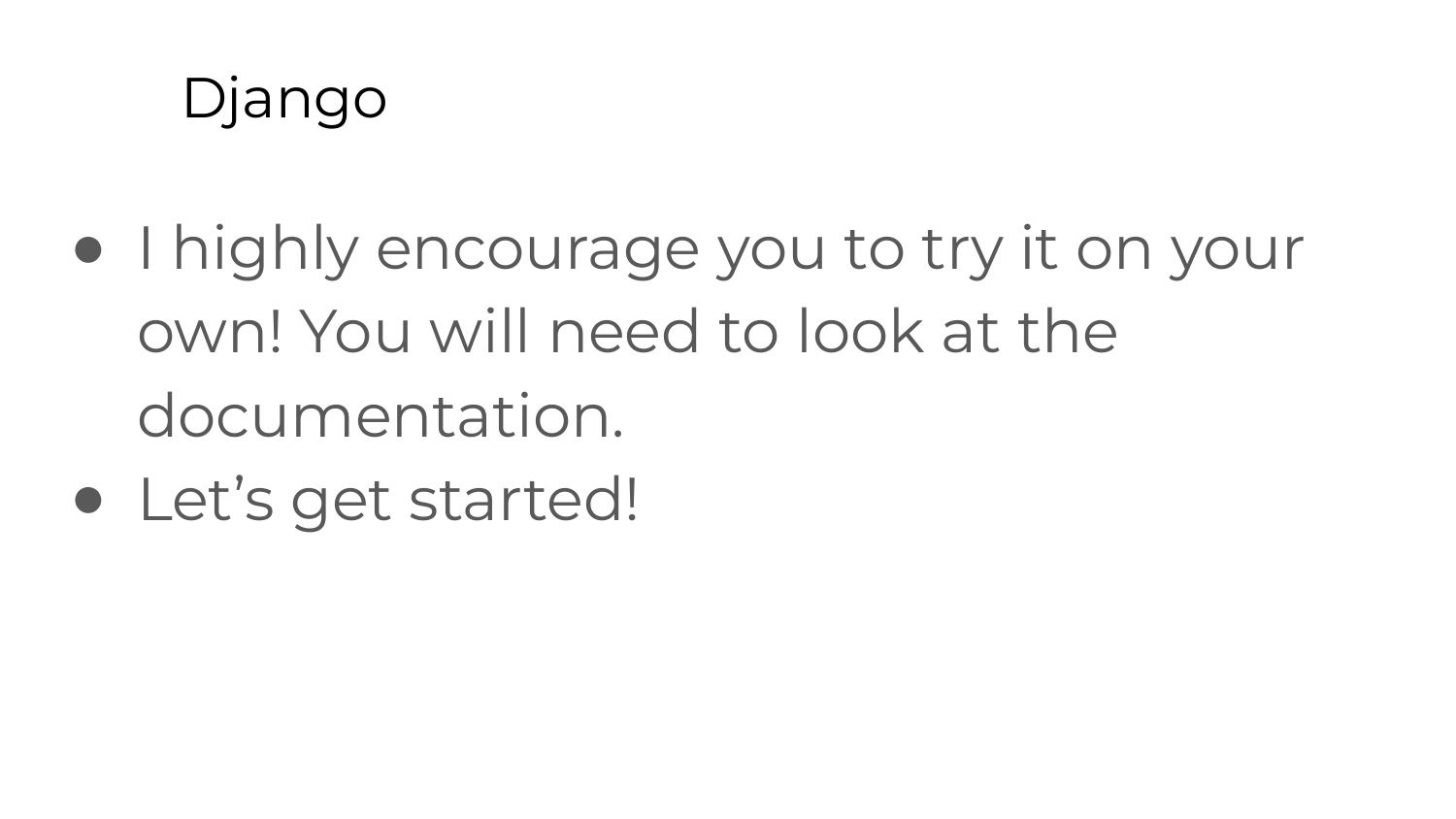

# Django
I highly encourage you to try it on your own! You will need to look at the documentation.
Let’s get started!